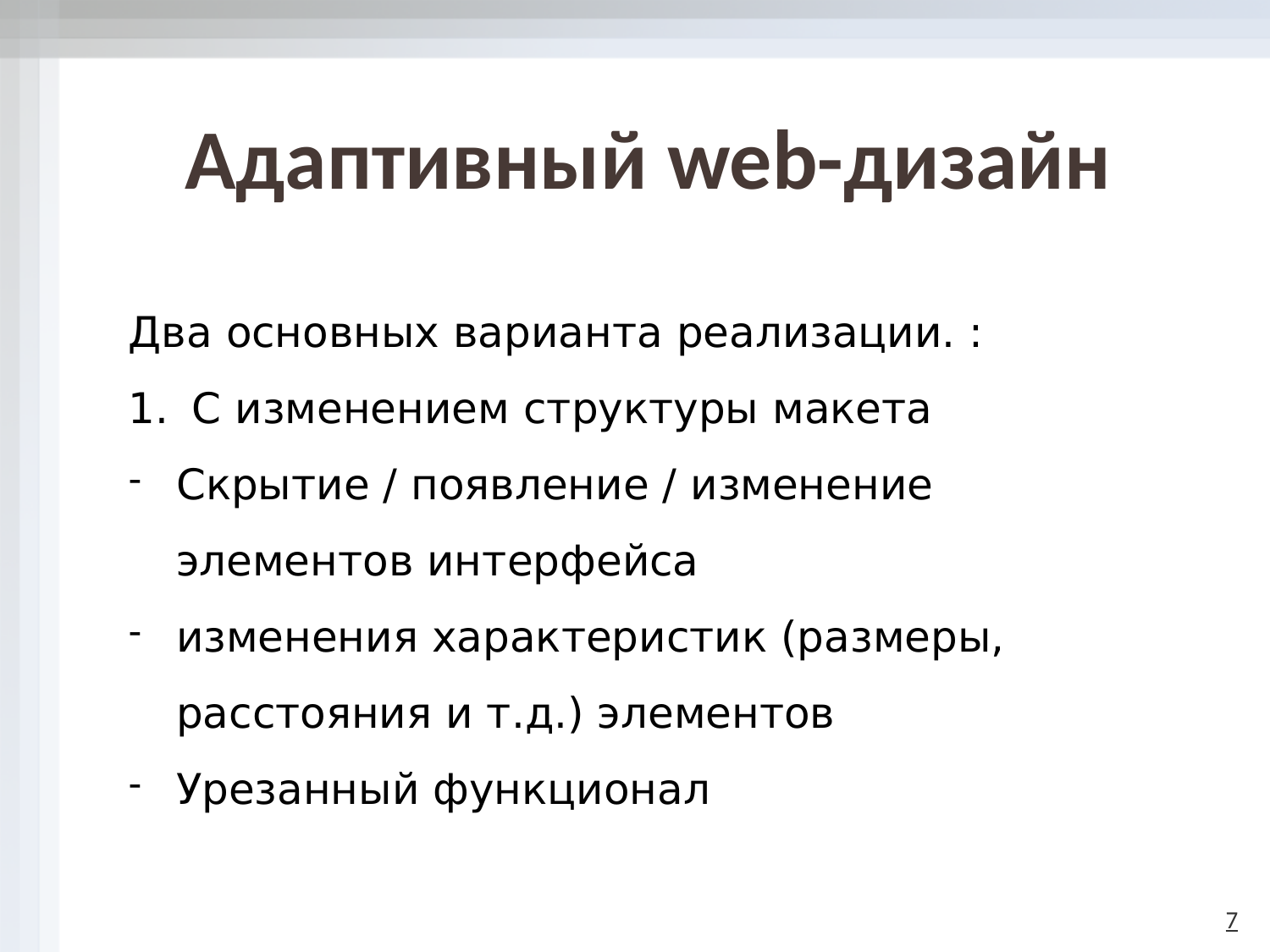

# Адаптивный web-дизайн
Два основных варианта реализации. :
С изменением структуры макета
Скрытие / появление / изменение элементов интерфейса
изменения характеристик (размеры, расстояния и т.д.) элементов
Урезанный функционал

7